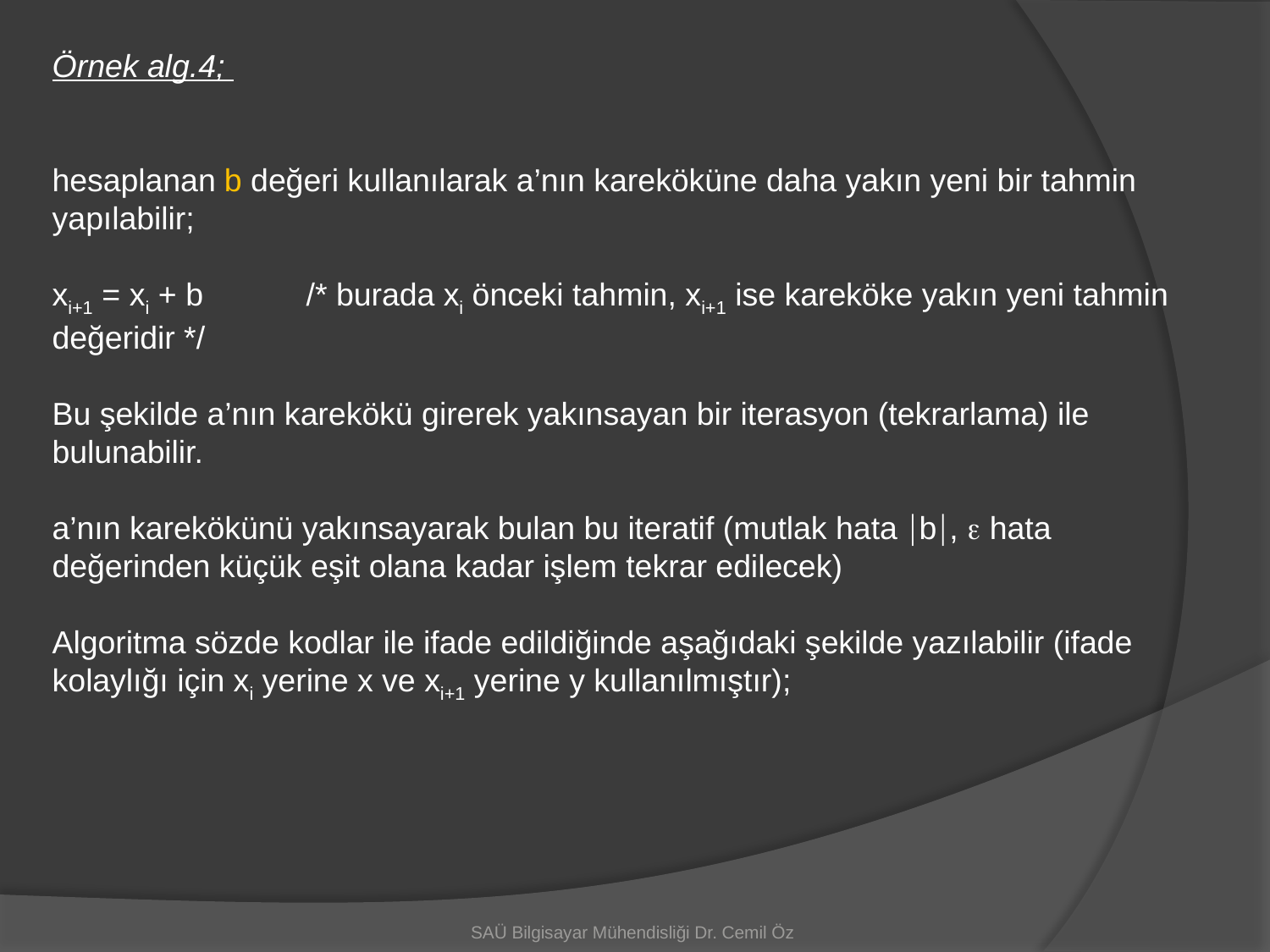

Örnek alg.4;

hesaplanan b değeri kullanılarak a’nın kareköküne daha yakın yeni bir tahmin yapılabilir;

xi+1 = xi + b	/* burada xi önceki tahmin, xi+1 ise kareköke yakın yeni tahmin değeridir */

Bu şekilde a’nın karekökü girerek yakınsayan bir iterasyon (tekrarlama) ile bulunabilir.

a’nın karekökünü yakınsayarak bulan bu iteratif (mutlak hata |b|, ε hata değerinden küçük eşit olana kadar işlem tekrar edilecek)

Algoritma sözde kodlar ile ifade edildiğinde aşağıdaki şekilde yazılabilir (ifade kolaylığı için xi yerine x ve xi+1 yerine y kullanılmıştır);

SAÜ Bilgisayar Mühendisliği Dr. Cemil Öz